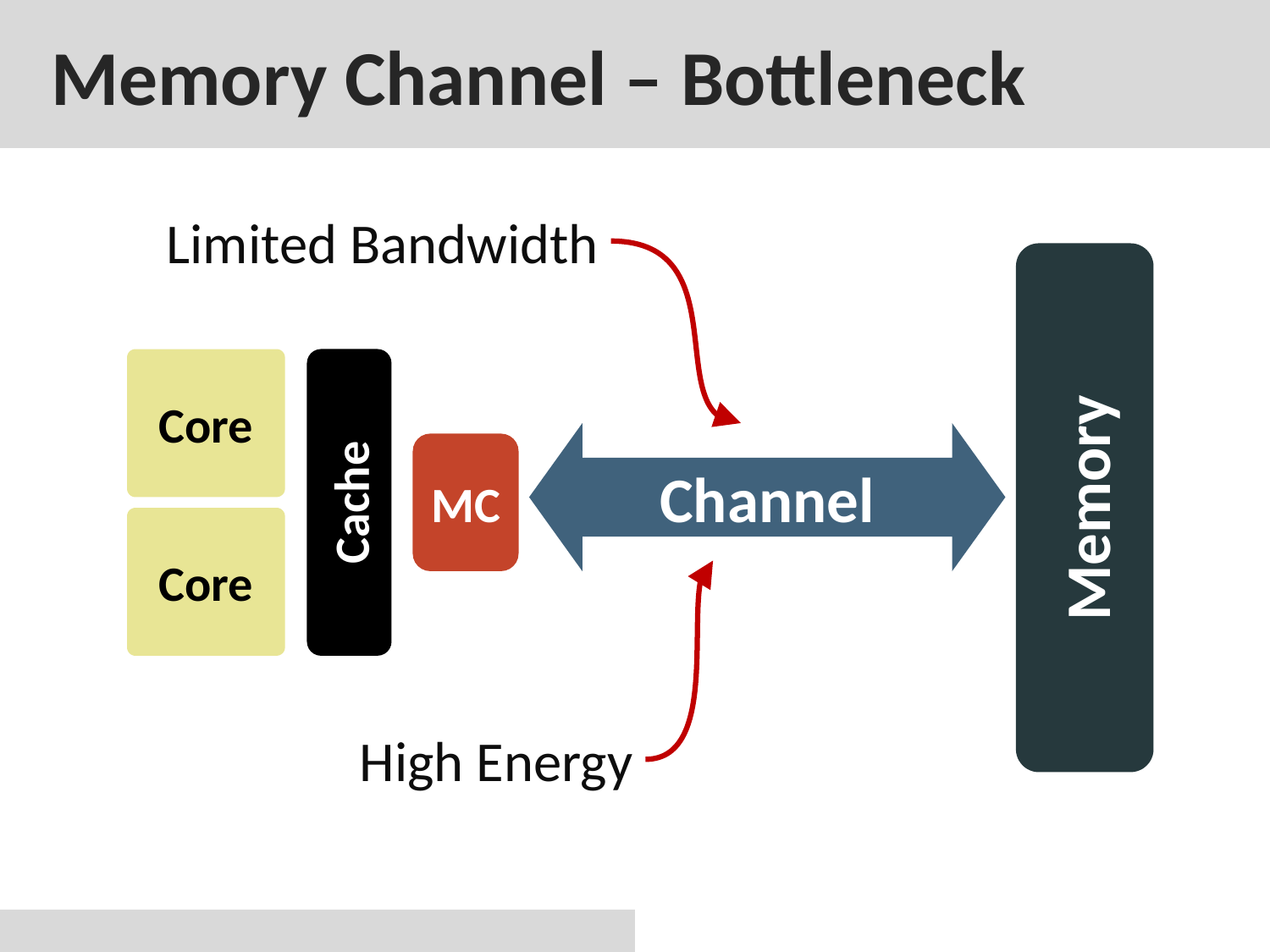

# Memory Channel – Bottleneck
Limited Bandwidth
Memory
Core
Cache
Channel
MC
Core
High Energy